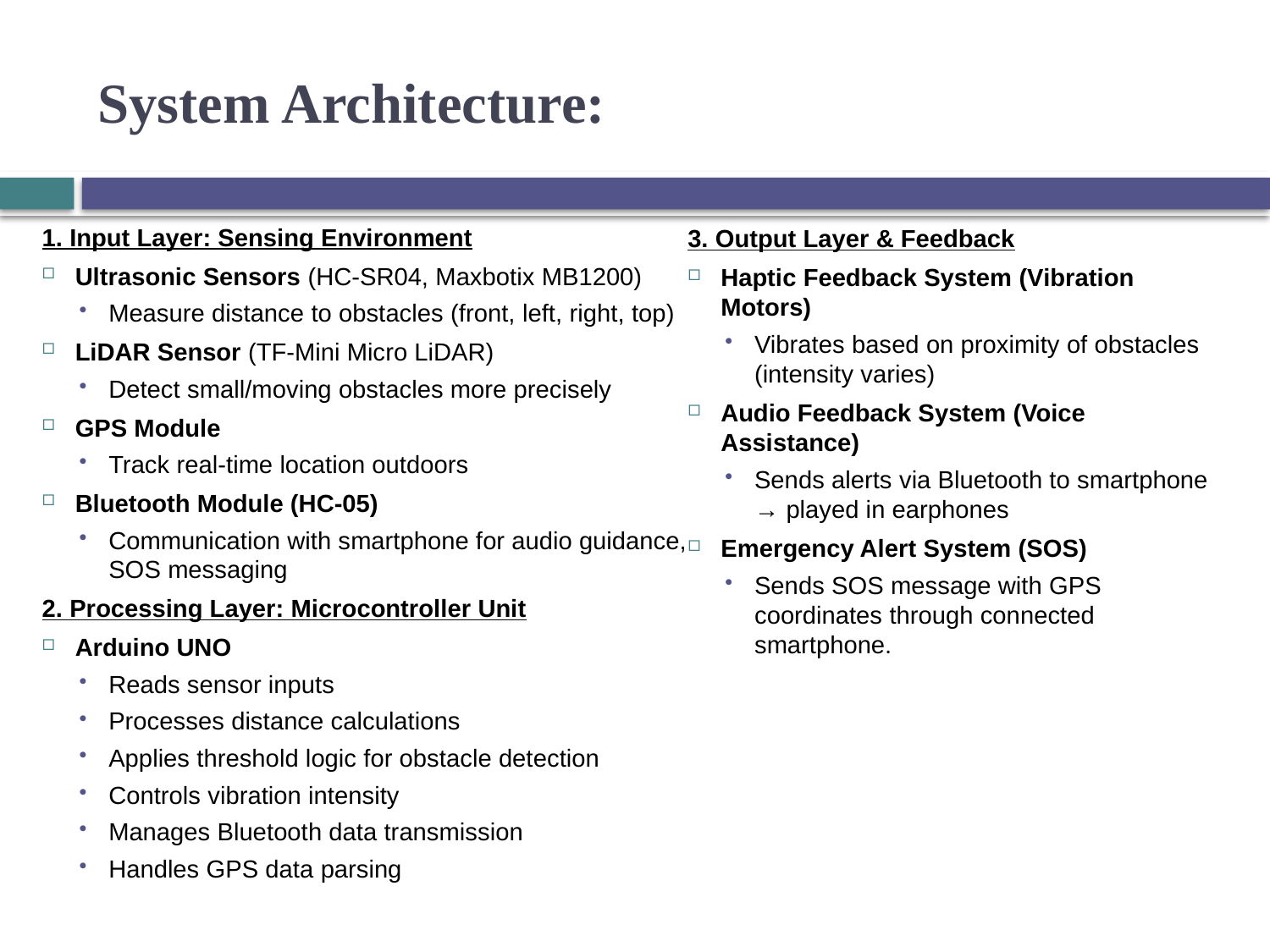

# System Architecture:
1. Input Layer: Sensing Environment
Ultrasonic Sensors (HC-SR04, Maxbotix MB1200)
Measure distance to obstacles (front, left, right, top)
LiDAR Sensor (TF-Mini Micro LiDAR)
Detect small/moving obstacles more precisely
GPS Module
Track real-time location outdoors
Bluetooth Module (HC-05)
Communication with smartphone for audio guidance, SOS messaging
2. Processing Layer: Microcontroller Unit
Arduino UNO
Reads sensor inputs
Processes distance calculations
Applies threshold logic for obstacle detection
Controls vibration intensity
Manages Bluetooth data transmission
Handles GPS data parsing
3. Output Layer & Feedback
Haptic Feedback System (Vibration Motors)
Vibrates based on proximity of obstacles (intensity varies)
Audio Feedback System (Voice Assistance)
Sends alerts via Bluetooth to smartphone → played in earphones
Emergency Alert System (SOS)
Sends SOS message with GPS coordinates through connected smartphone.